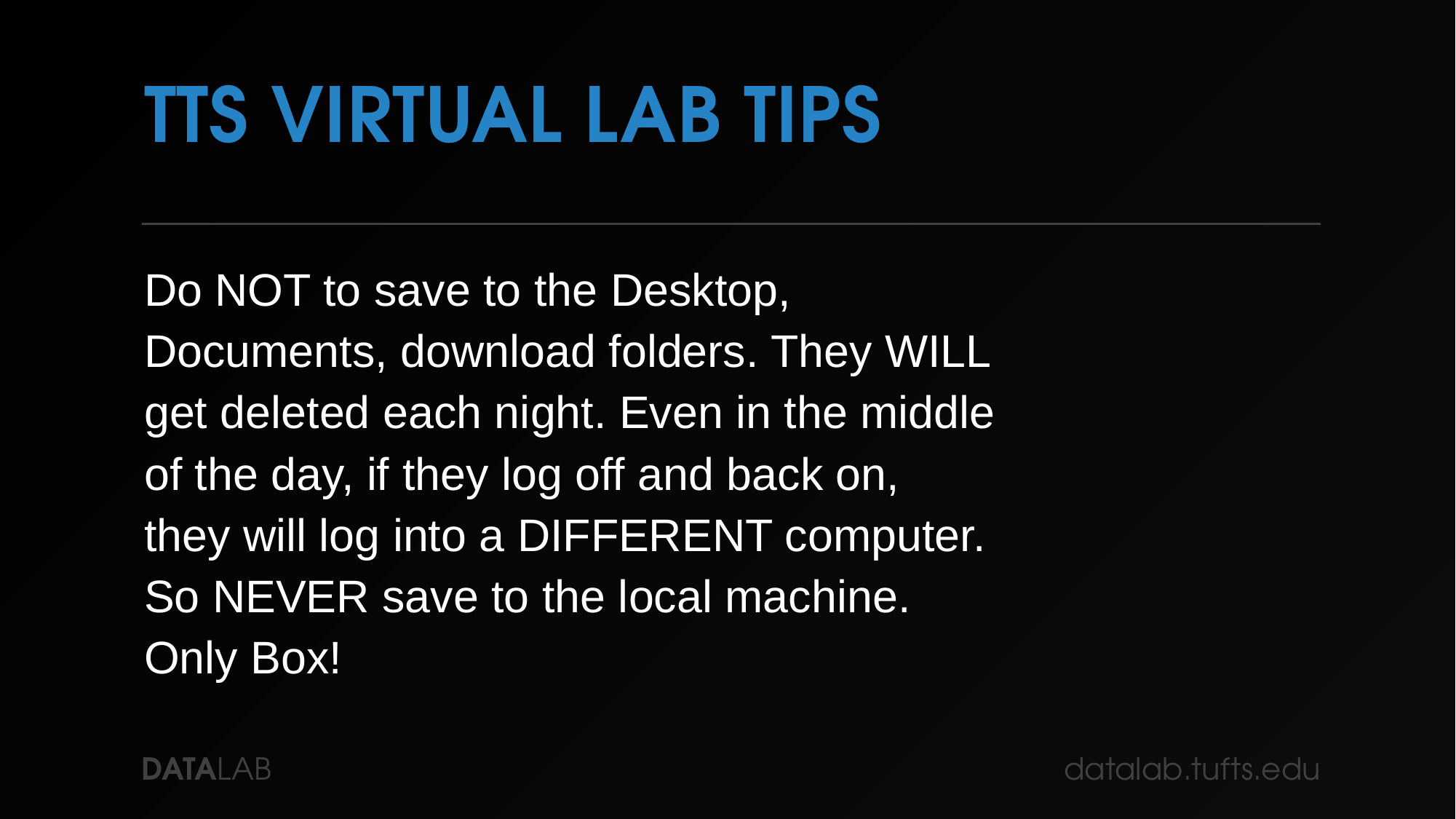

# TTS Virtual Lab TIPS
Do NOT to save to the Desktop, Documents, download folders. They WILL get deleted each night. Even in the middle of the day, if they log off and back on, they will log into a DIFFERENT computer. So NEVER save to the local machine. Only Box!